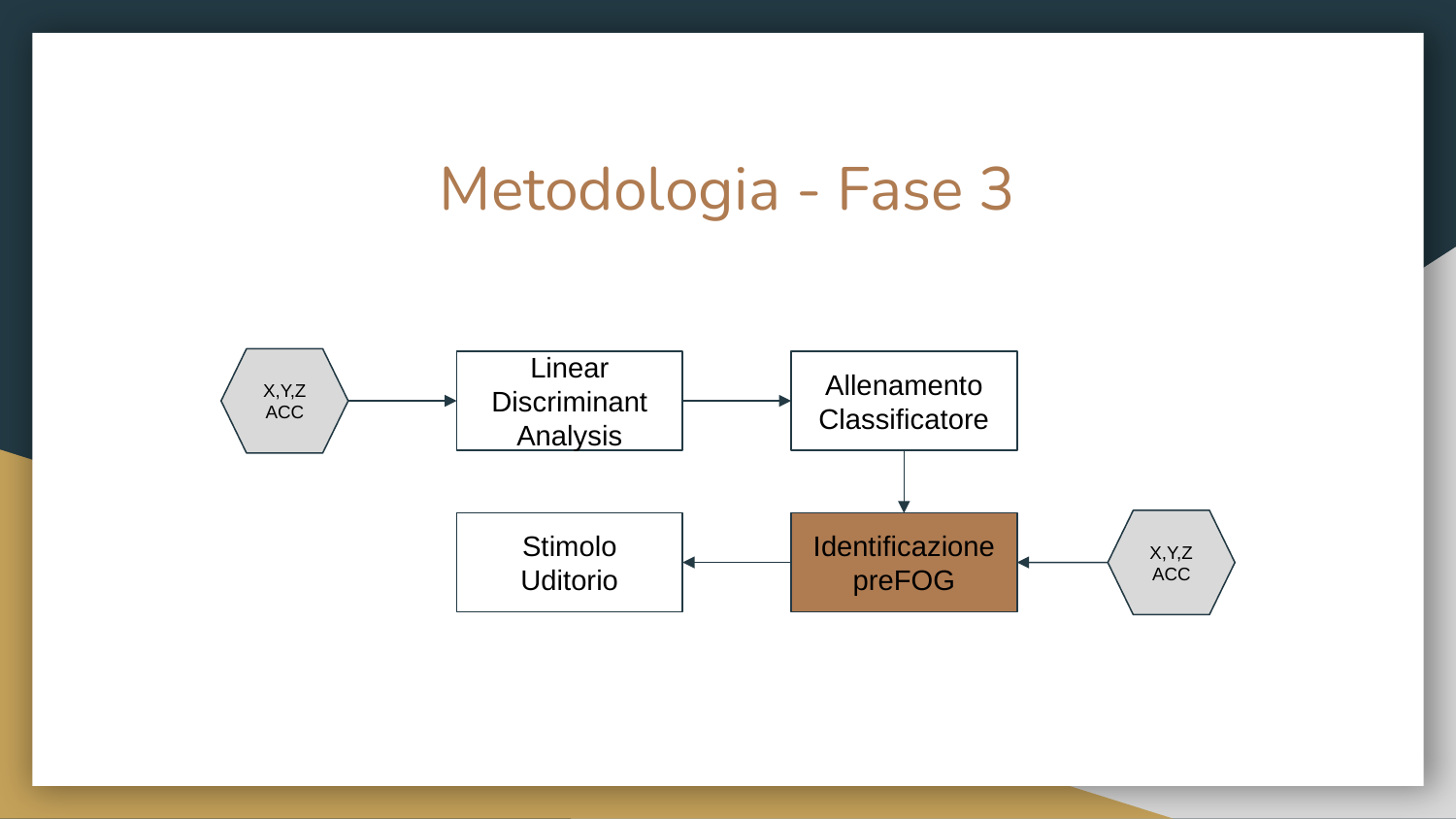

# Metodologia - Fase 3

X,Y,Z
ACC
Linear Discriminant Analysis
Allenamento Classificatore
X,Y,Z
ACC
Stimolo Uditorio
Identificazione preFOG